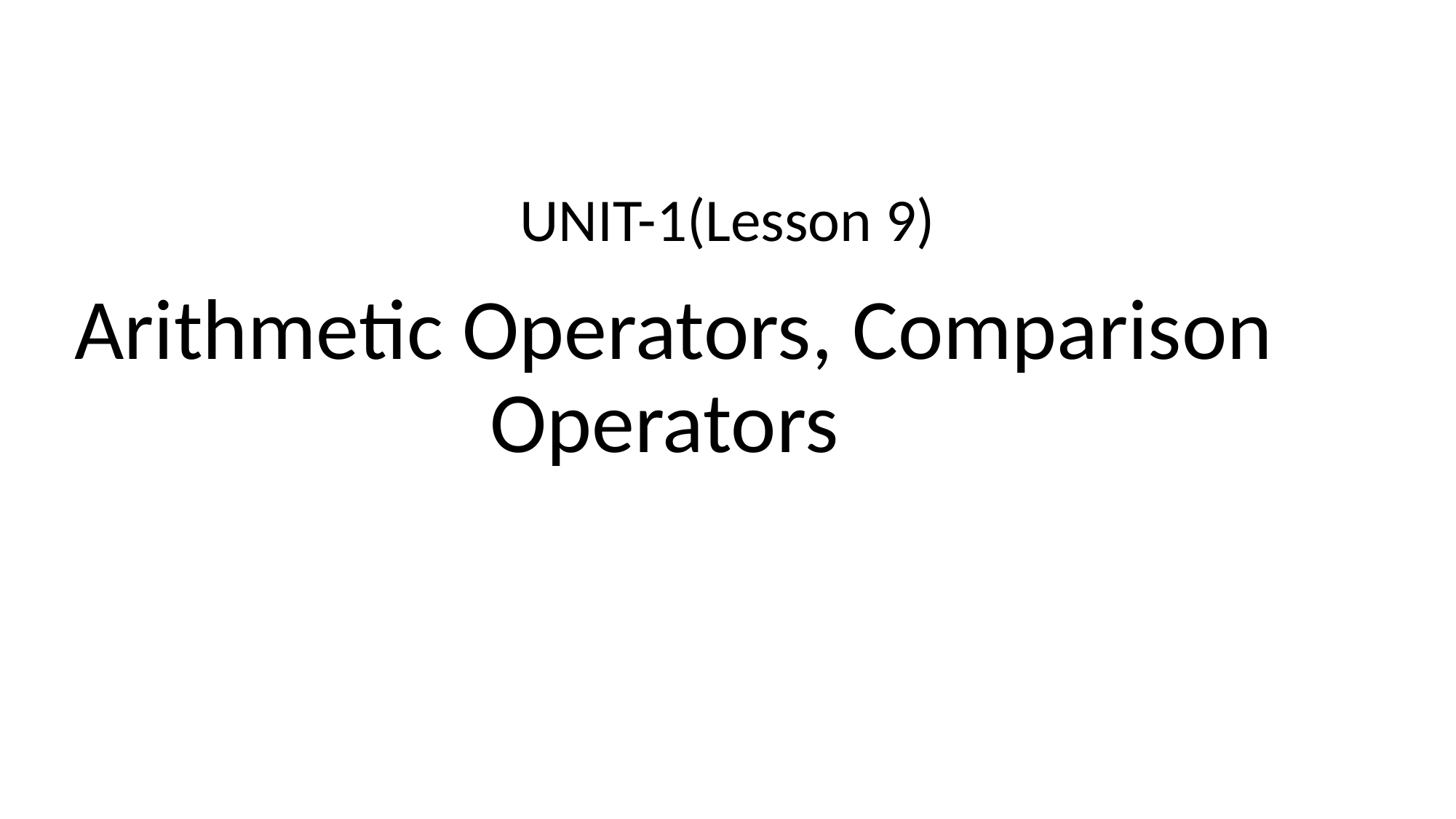

# UNIT-1(Lesson 9)
Arithmetic Operators, Comparison Operators